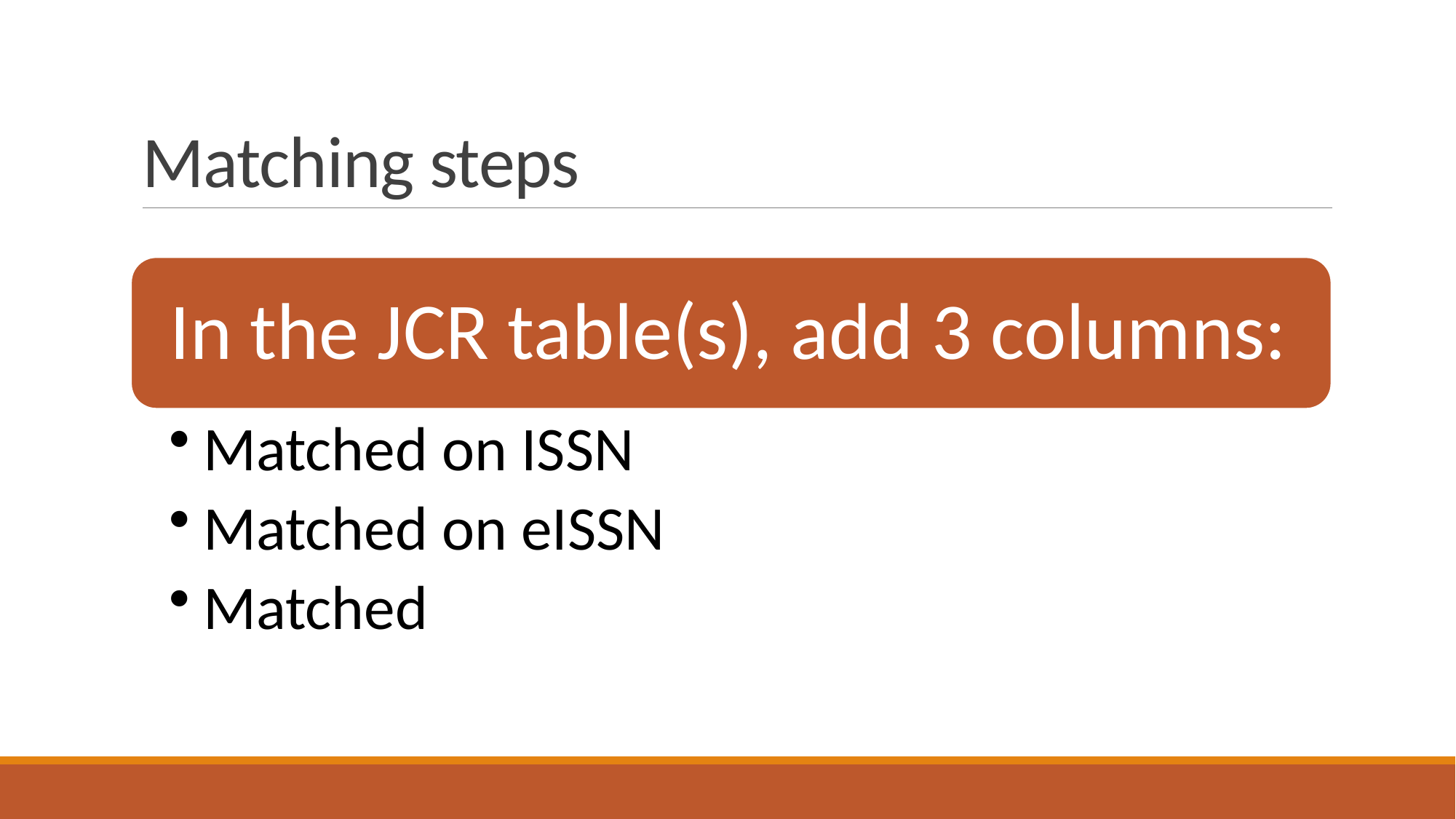

# Matching steps
In the JCR table(s), add 3 columns:
Matched on ISSN
Matched on eISSN
Matched